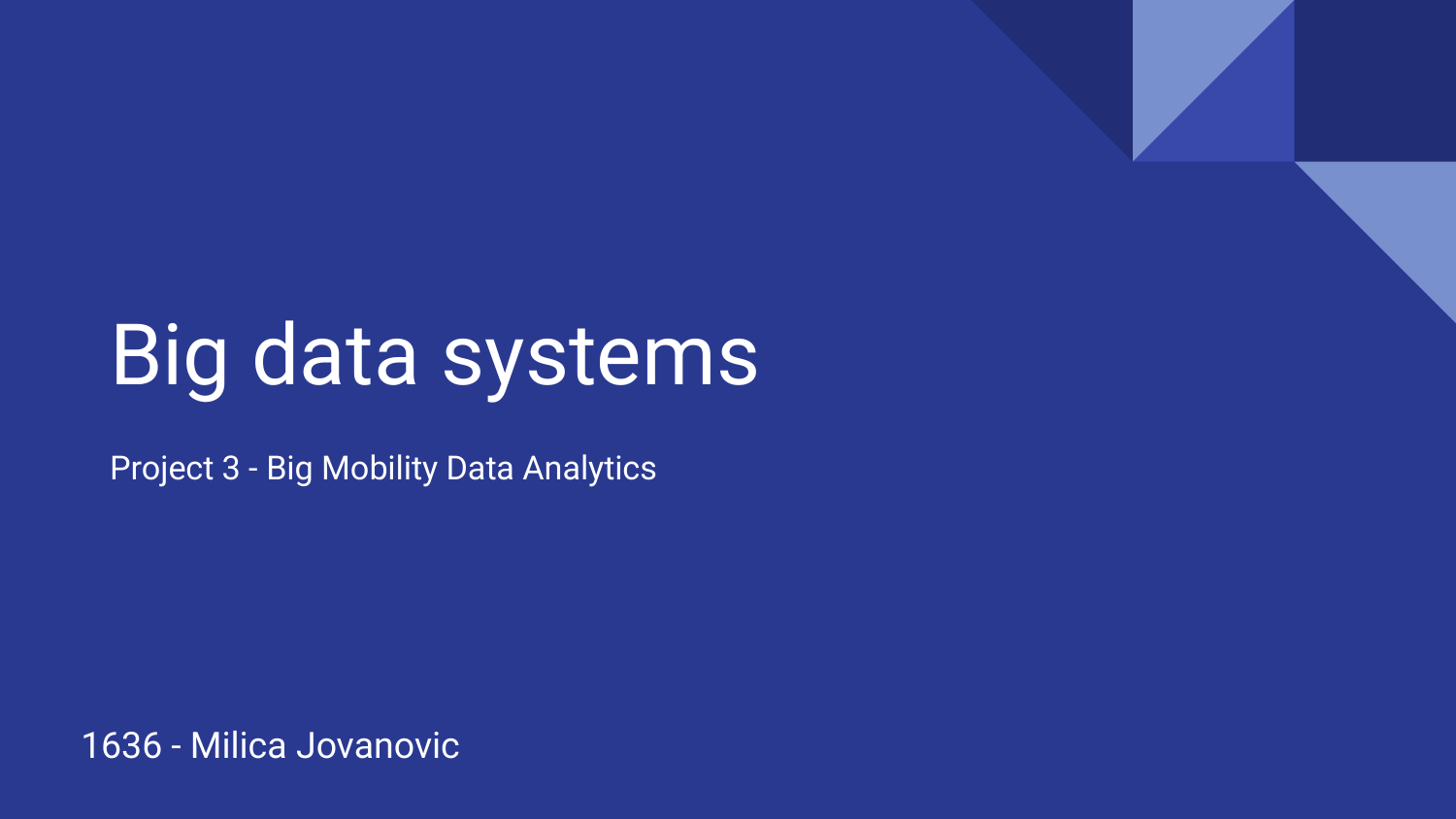

# Big data systems
Project 3 - Big Mobility Data Analytics
1636 - Milica Jovanovic